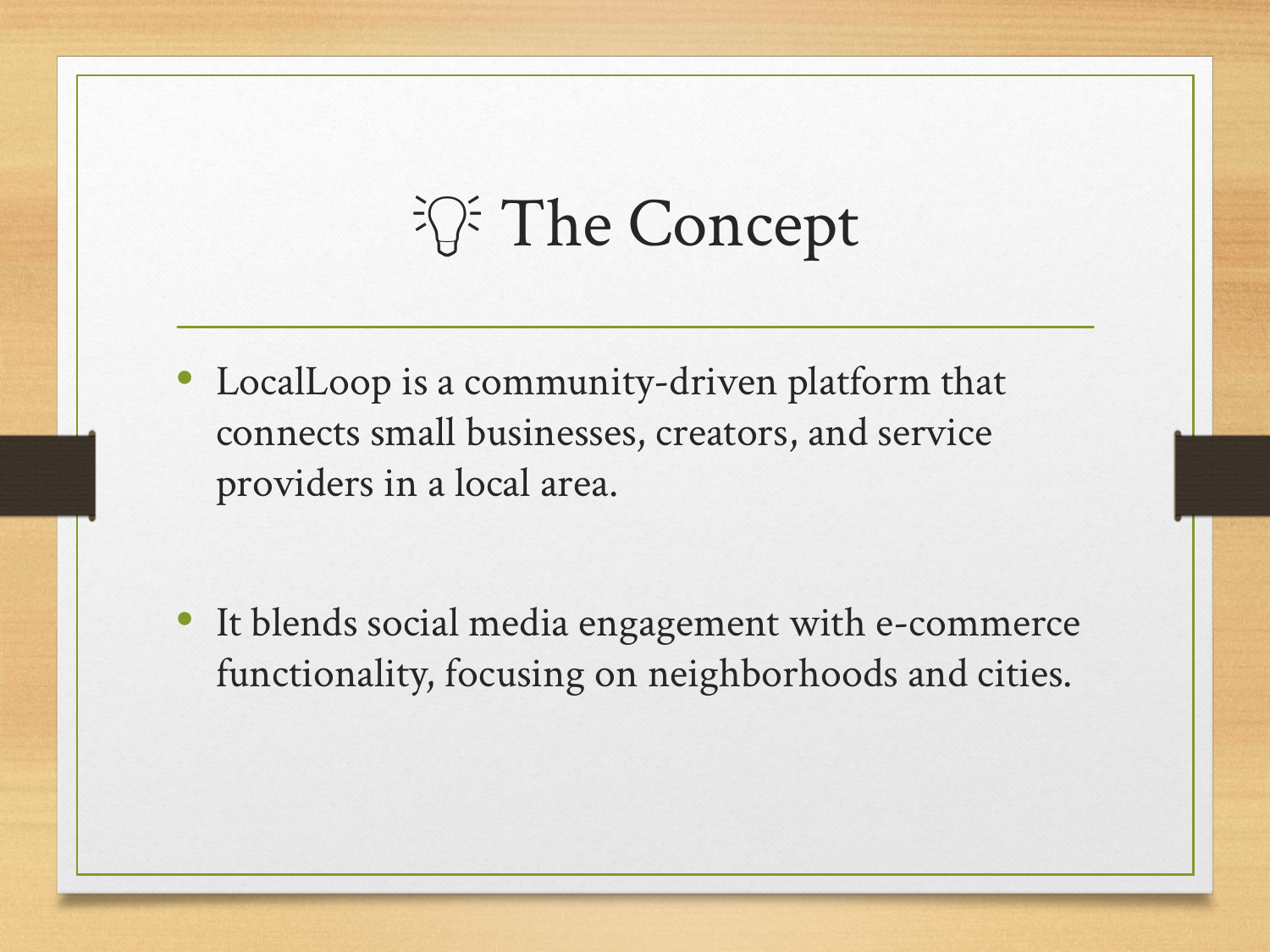

# 💡 The Concept
LocalLoop is a community-driven platform that connects small businesses, creators, and service providers in a local area.

It blends social media engagement with e-commerce functionality, focusing on neighborhoods and cities.